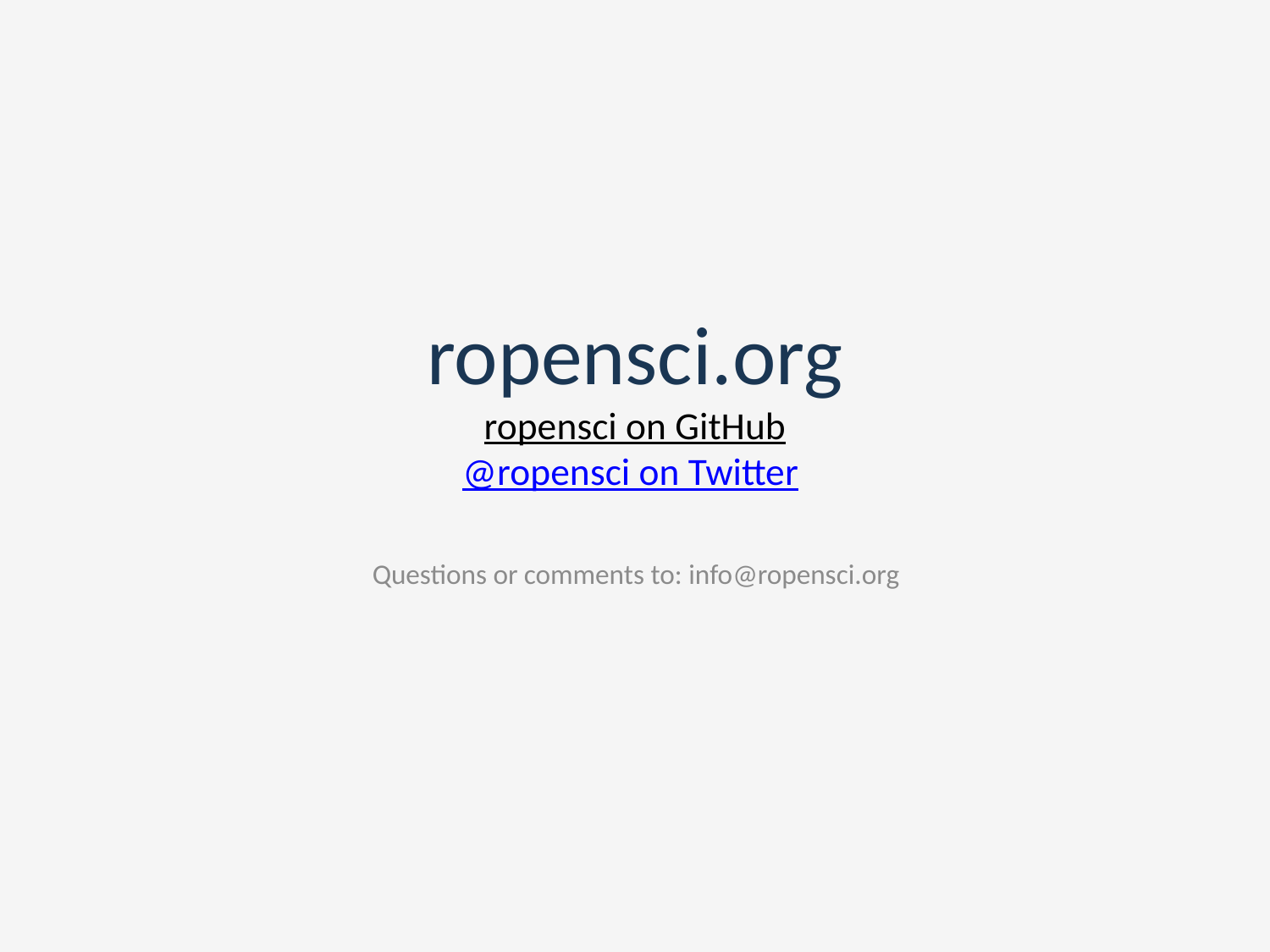

# ropensci.org ropensci on GitHub @ropensci on Twitter
Questions or comments to: info@ropensci.org